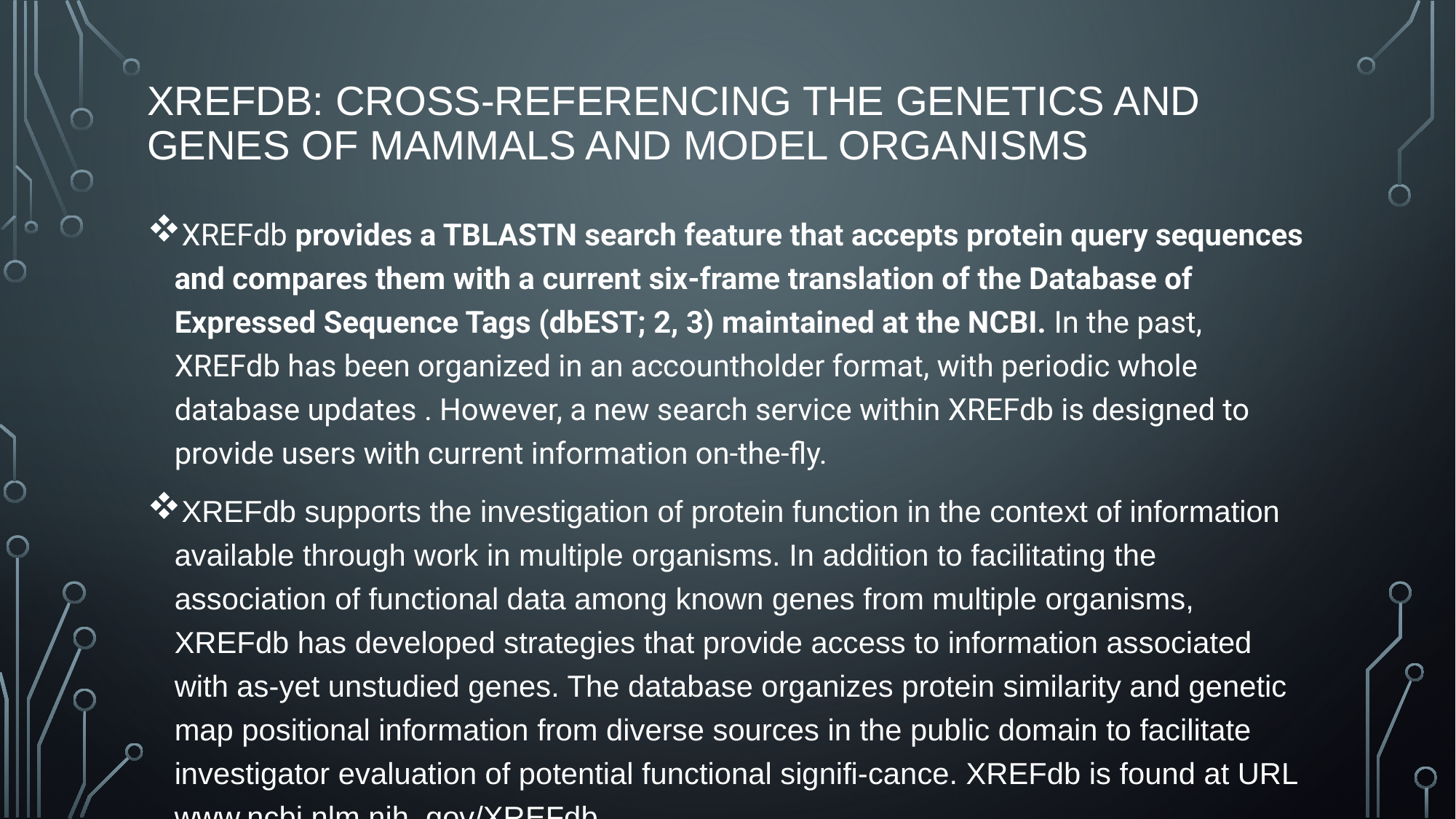

# XREFdb: cross-referencing the genetics and genes of mammals and model organisms
XREFdb provides a TBLASTN search feature that accepts protein query sequences and compares them with a current six-frame translation of the Database of Expressed Sequence Tags (dbEST; 2, 3) maintained at the NCBI. In the past, XREFdb has been organized in an accountholder format, with periodic whole database updates . However, a new search service within XREFdb is designed to provide users with current information on-the-fly.
XREFdb supports the investigation of protein function in the context of information available through work in multiple organisms. In addition to facilitating the association of functional data among known genes from multiple organisms, XREFdb has developed strategies that provide access to information associated with as-yet unstudied genes. The database organizes protein similarity and genetic map positional information from diverse sources in the public domain to facilitate investigator evaluation of potential functional signifi-cance. XREFdb is found at URL www.ncbi.nlm.nih. gov/XREFdb